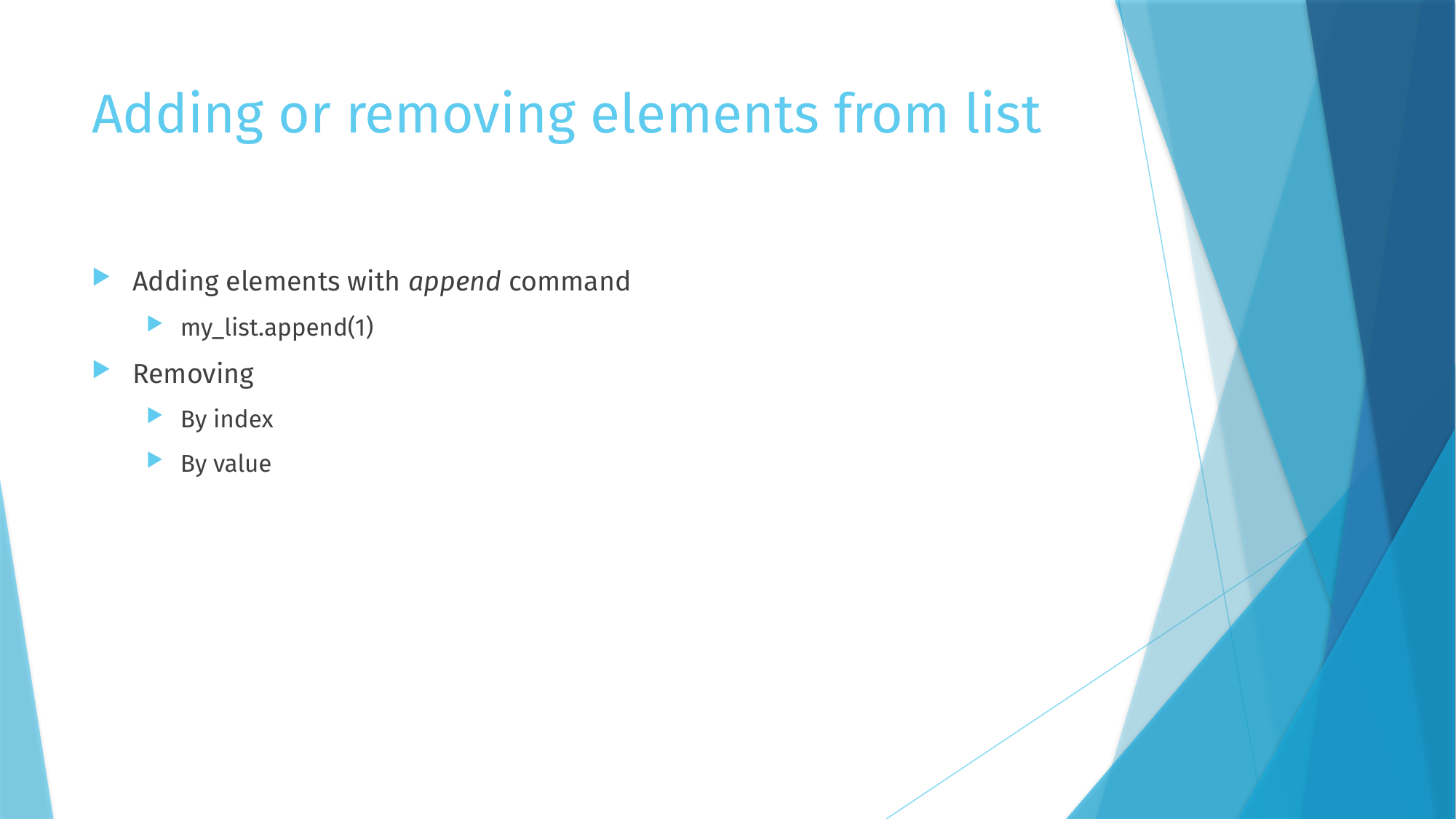

# Adding or removing elements from list
Adding elements with append command
my_list.append(1)
Removing
By index
By value